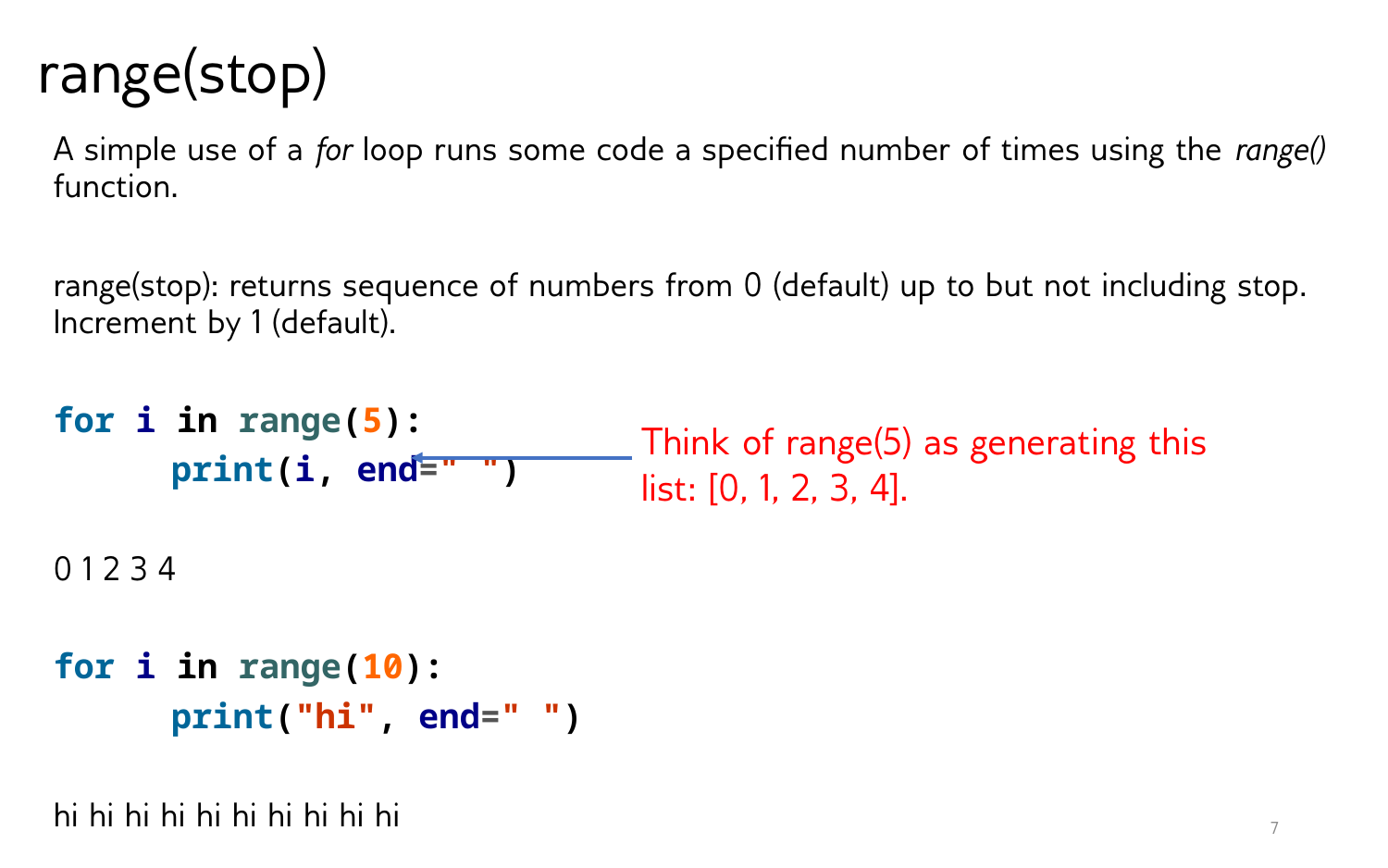

# range(stop)
A simple use of a for loop runs some code a specified number of times using the range() function.

range(stop): returns sequence of numbers from 0 (default) up to but not including stop. Increment by 1 (default).

for i in range(5):
	print(i, end=" ")

0 1 2 3 4

for i in range(10):
	print("hi", end=" ")

hi hi hi hi hi hi hi hi hi hi

Think of range(5) as generating this
list: [0, 1, 2, 3, 4].
7